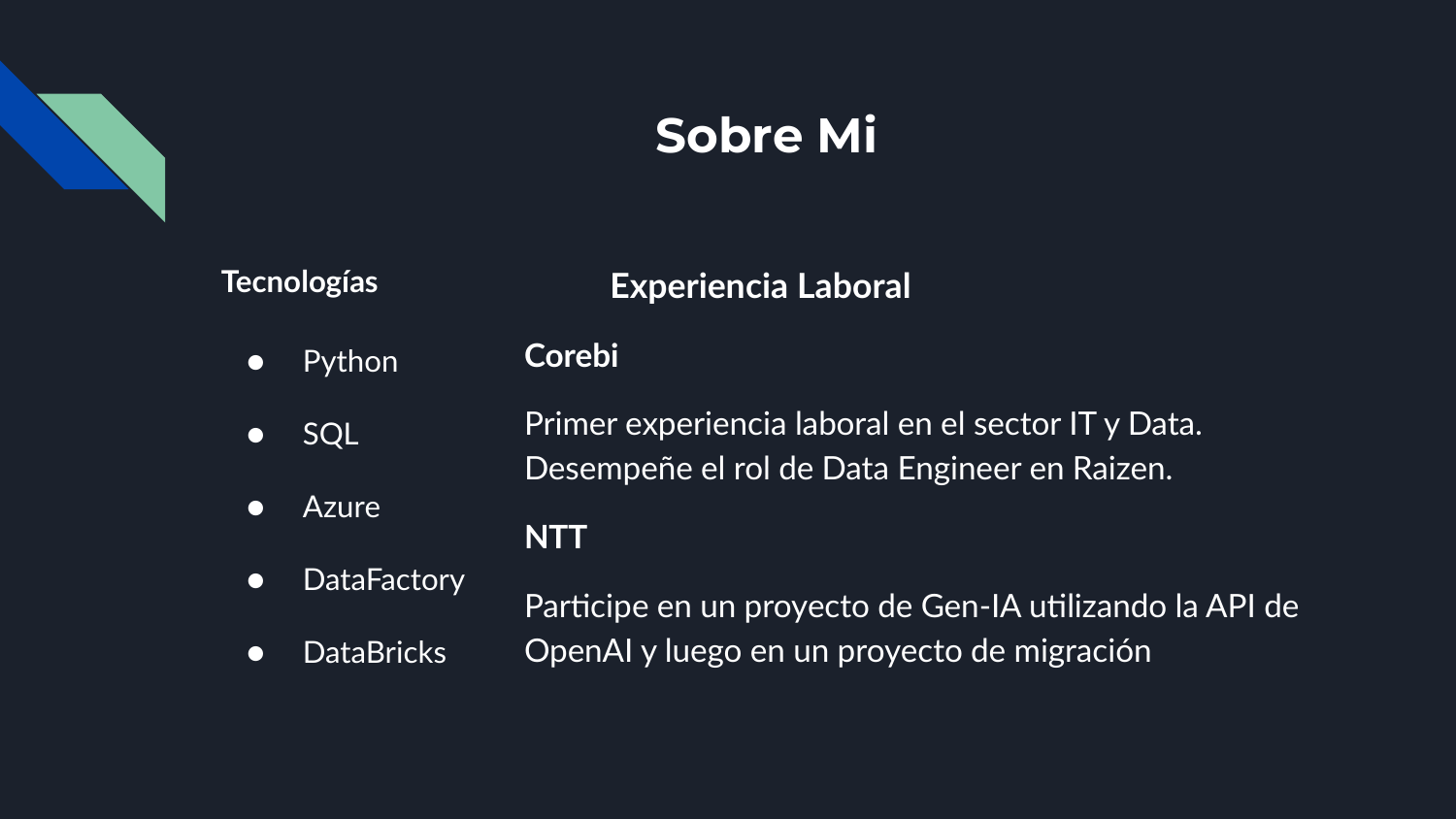

# Sobre Mi
Tecnologías
Python
SQL
Azure
DataFactory
DataBricks

Experiencia Laboral
Corebi
Primer experiencia laboral en el sector IT y Data. Desempeñe el rol de Data Engineer en Raizen.
NTT
Participe en un proyecto de Gen-IA utilizando la API de OpenAI y luego en un proyecto de migración